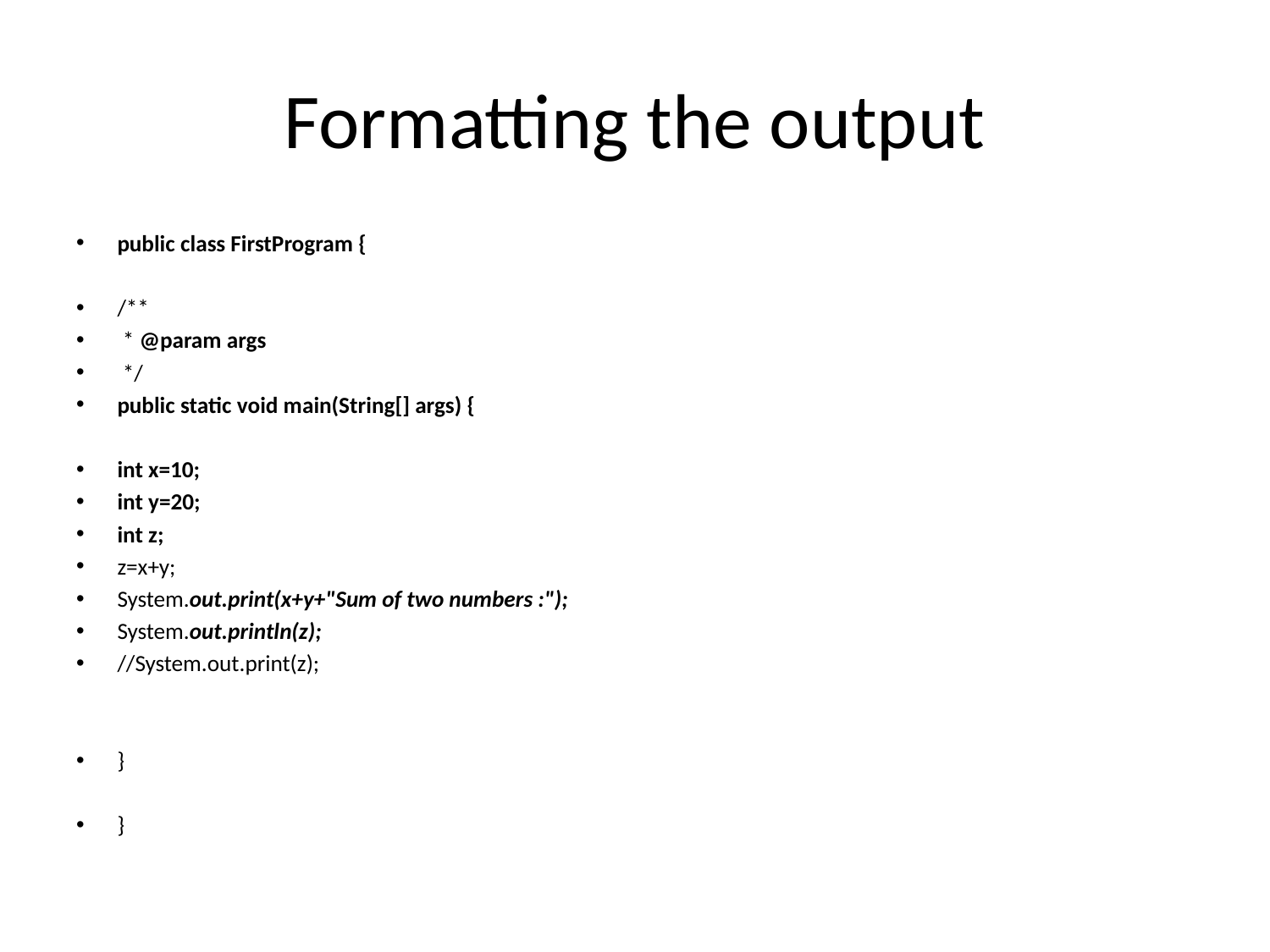

# Formatting the output
public class FirstProgram {

/**
 * @param args
 */
public static void main(String[] args) {

int x=10;
int y=20;
int z;
z=x+y;
System.out.print(x+y+"Sum of two numbers :");
System.out.println(z);
//System.out.print(z);

}

}